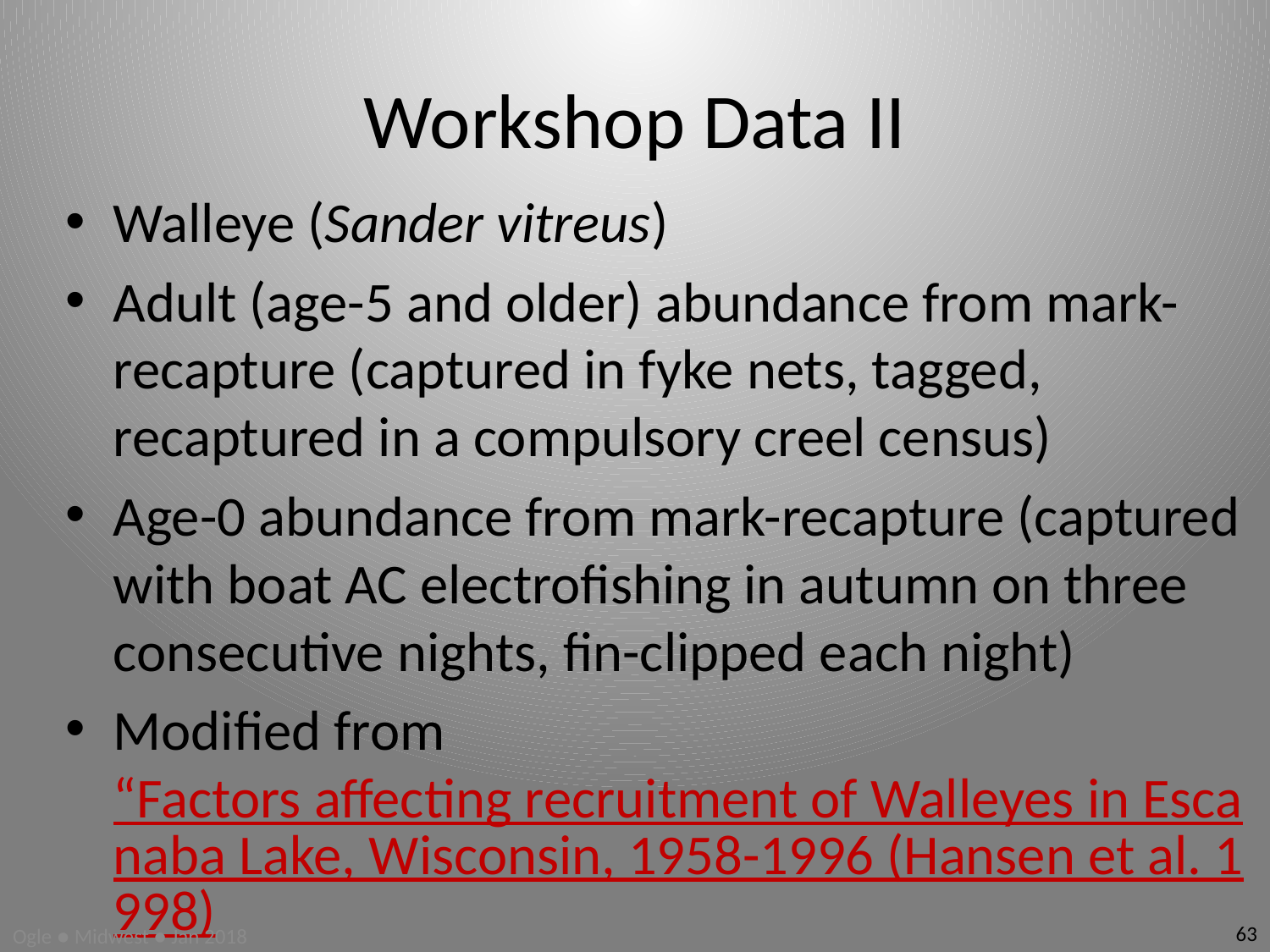

# Workshop Data II
Walleye (Sander vitreus)
Adult (age-5 and older) abundance from mark-recapture (captured in fyke nets, tagged, recaptured in a compulsory creel census)
Age-0 abundance from mark-recapture (captured with boat AC electrofishing in autumn on three consecutive nights, fin-clipped each night)
Modified from “Factors affecting recruitment of Walleyes in Escanaba Lake, Wisconsin, 1958-1996 (Hansen et al. 1998)

63
Ogle ● Midwest ● Jan 2018